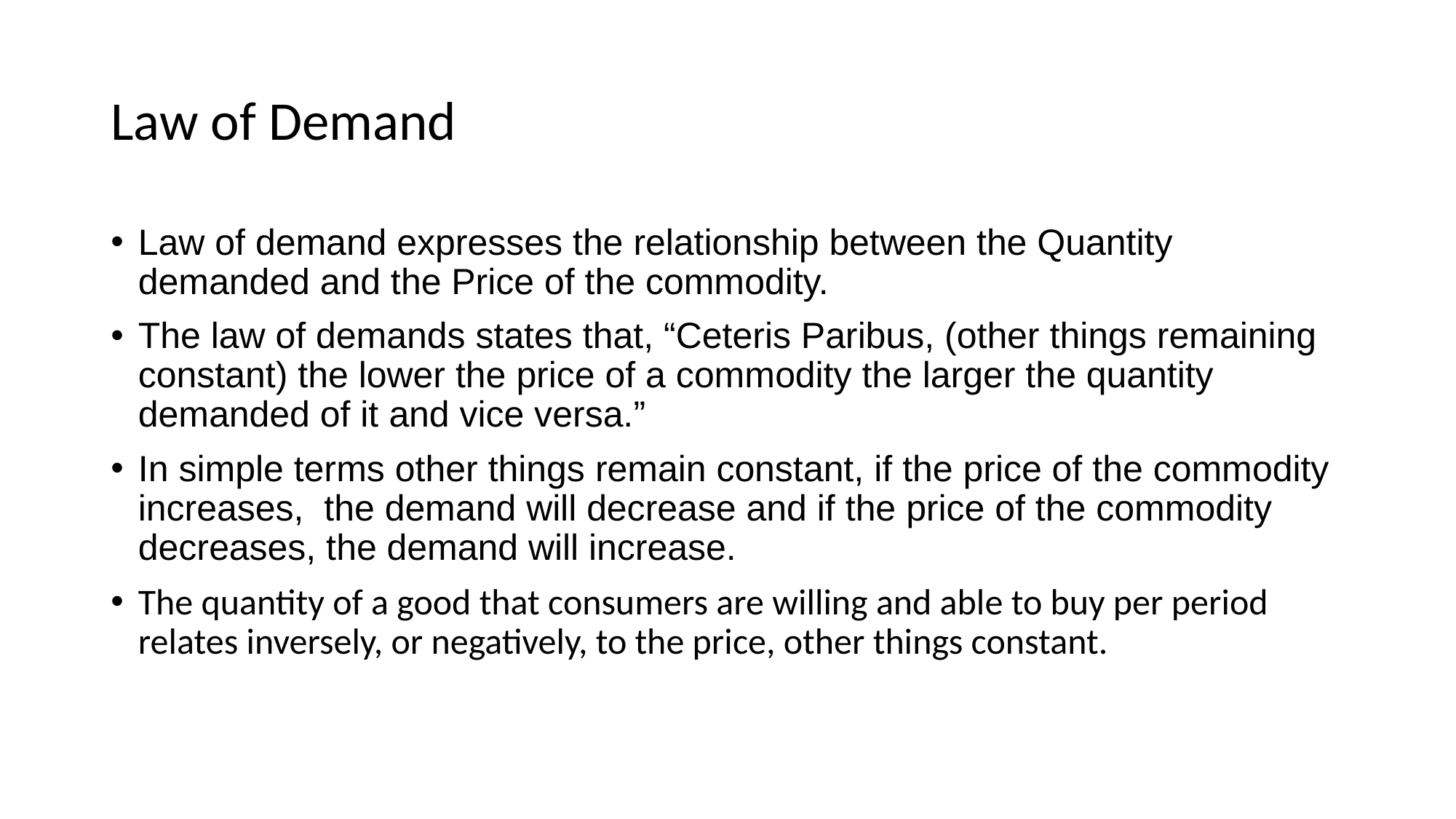

# Law of Demand
Law of demand expresses the relationship between the Quantity demanded and the Price of the commodity.
The law of demands states that, “Ceteris Paribus, (other things remaining constant) the lower the price of a commodity the larger the quantity demanded of it and vice versa.”
In simple terms other things remain constant, if the price of the commodity increases,  the demand will decrease and if the price of the commodity decreases, the demand will increase.
The quantity of a good that consumers are willing and able to buy per period relates inversely, or negatively, to the price, other things constant.